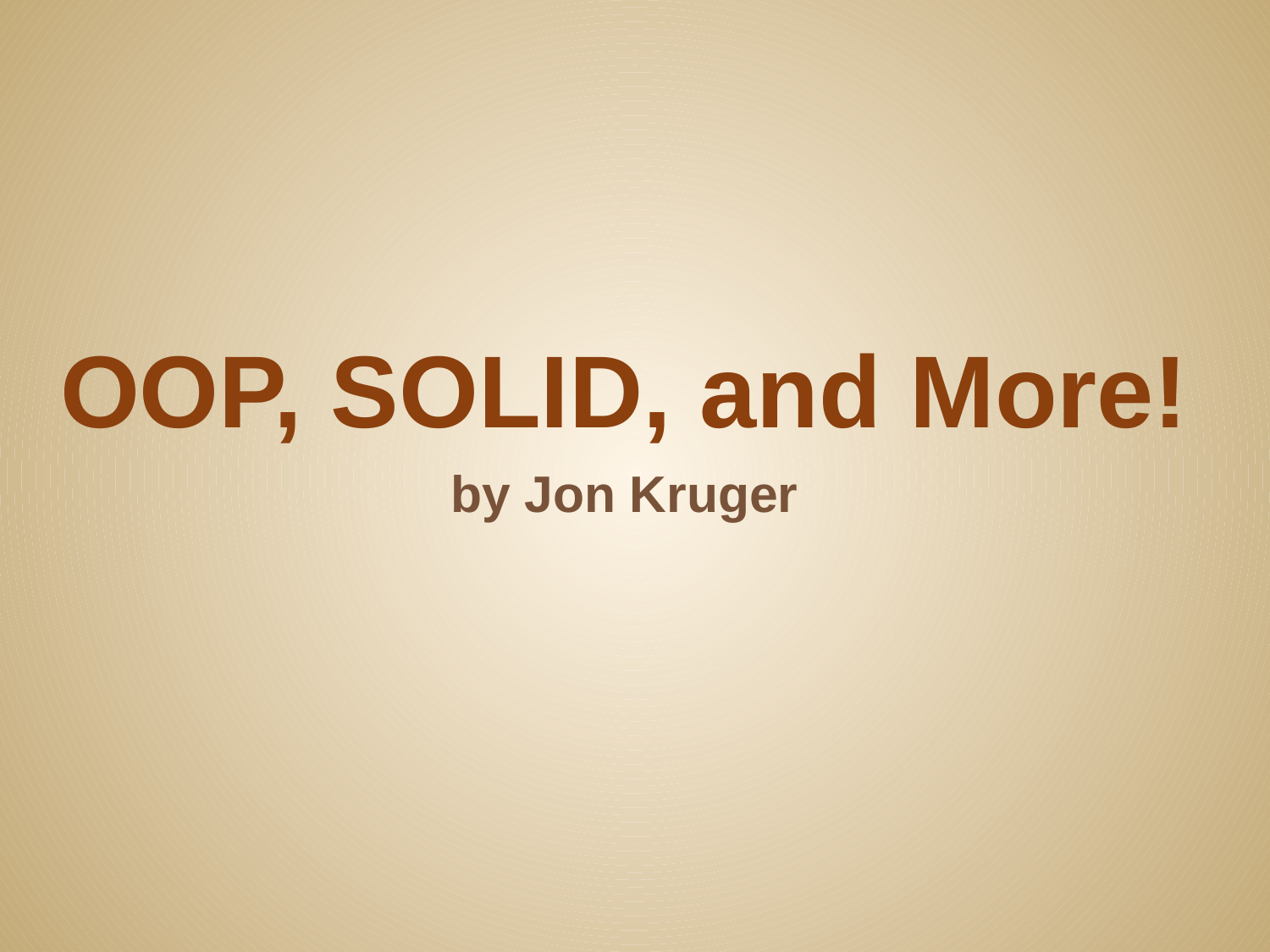

# OOP, SOLID, and More!
by Jon Kruger